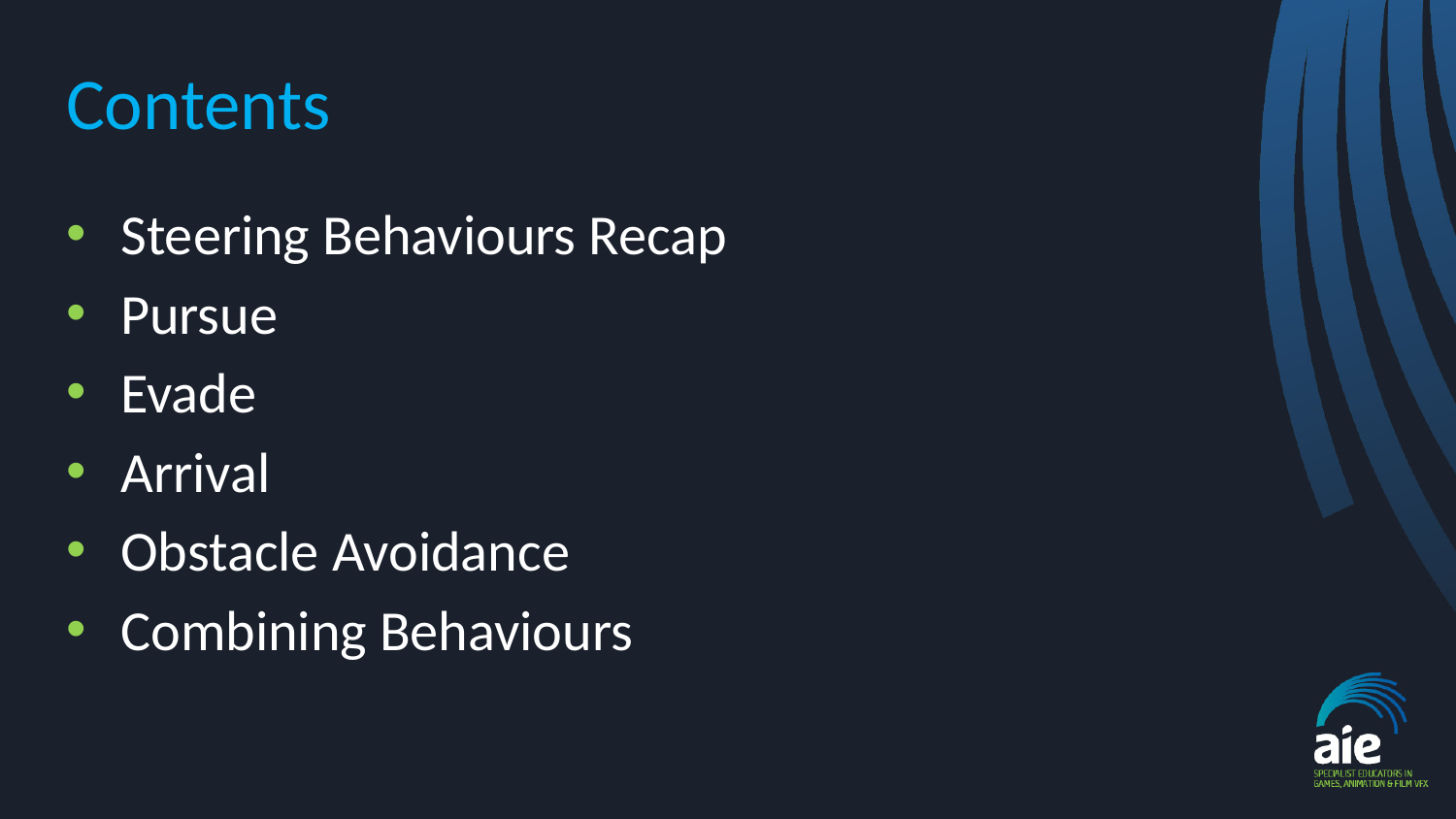

# Contents
Steering Behaviours Recap
Pursue
Evade
Arrival
Obstacle Avoidance
Combining Behaviours